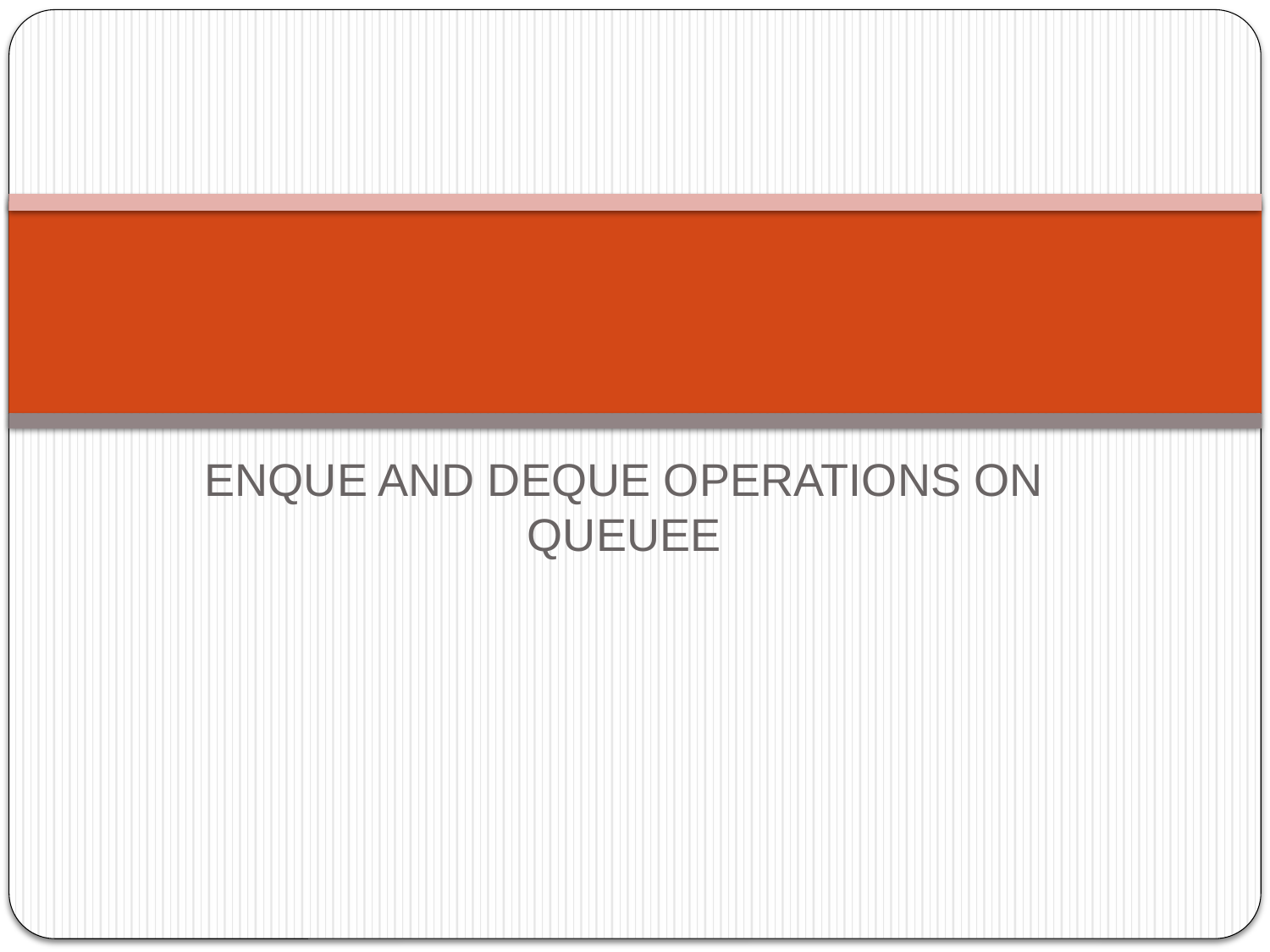

#
ENQUE AND DEQUE OPERATIONS ON QUEUEE